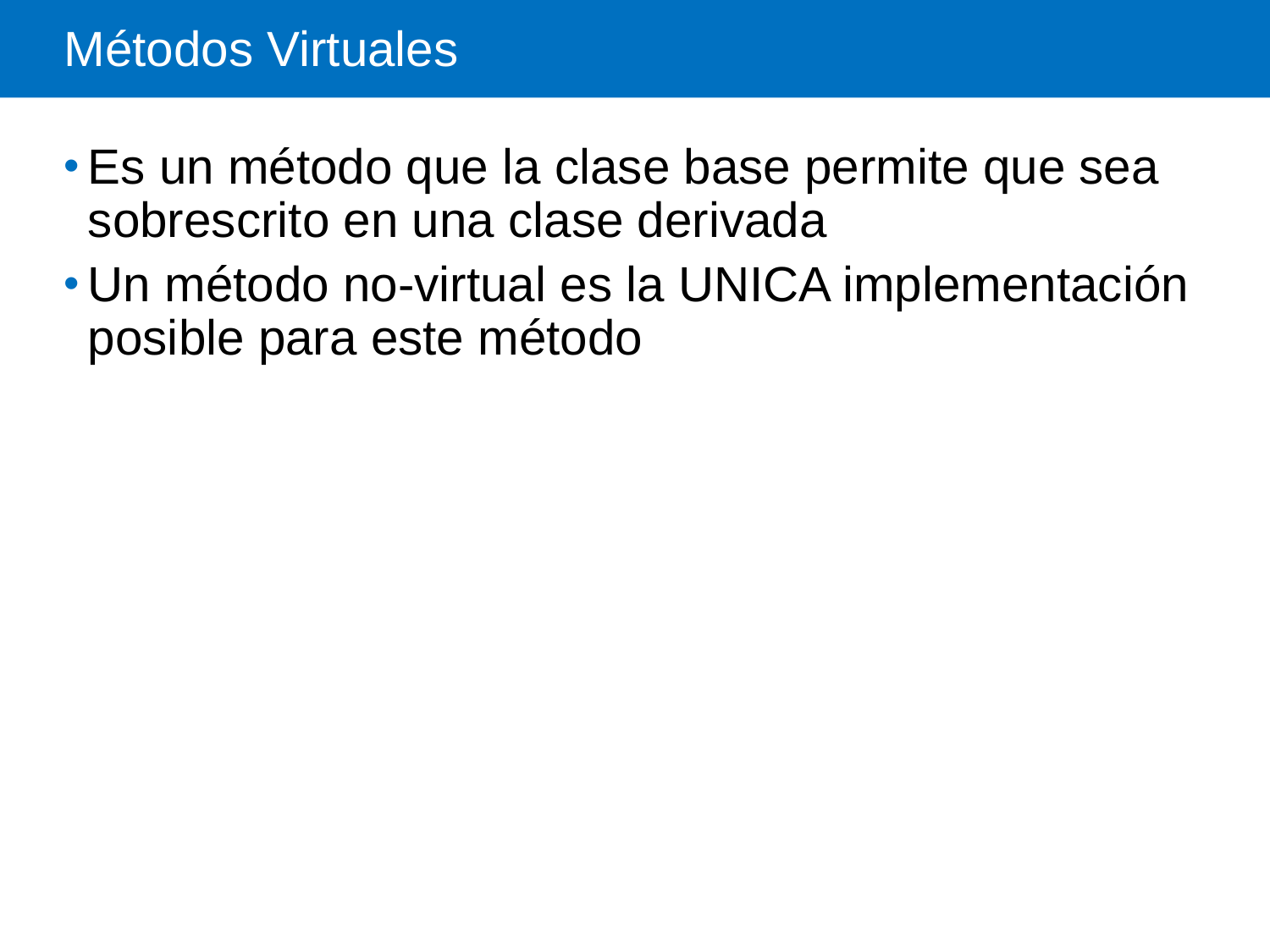

Métodos Virtuales
Es un método que la clase base permite que sea sobrescrito en una clase derivada
Un método no-virtual es la UNICA implementación posible para este método